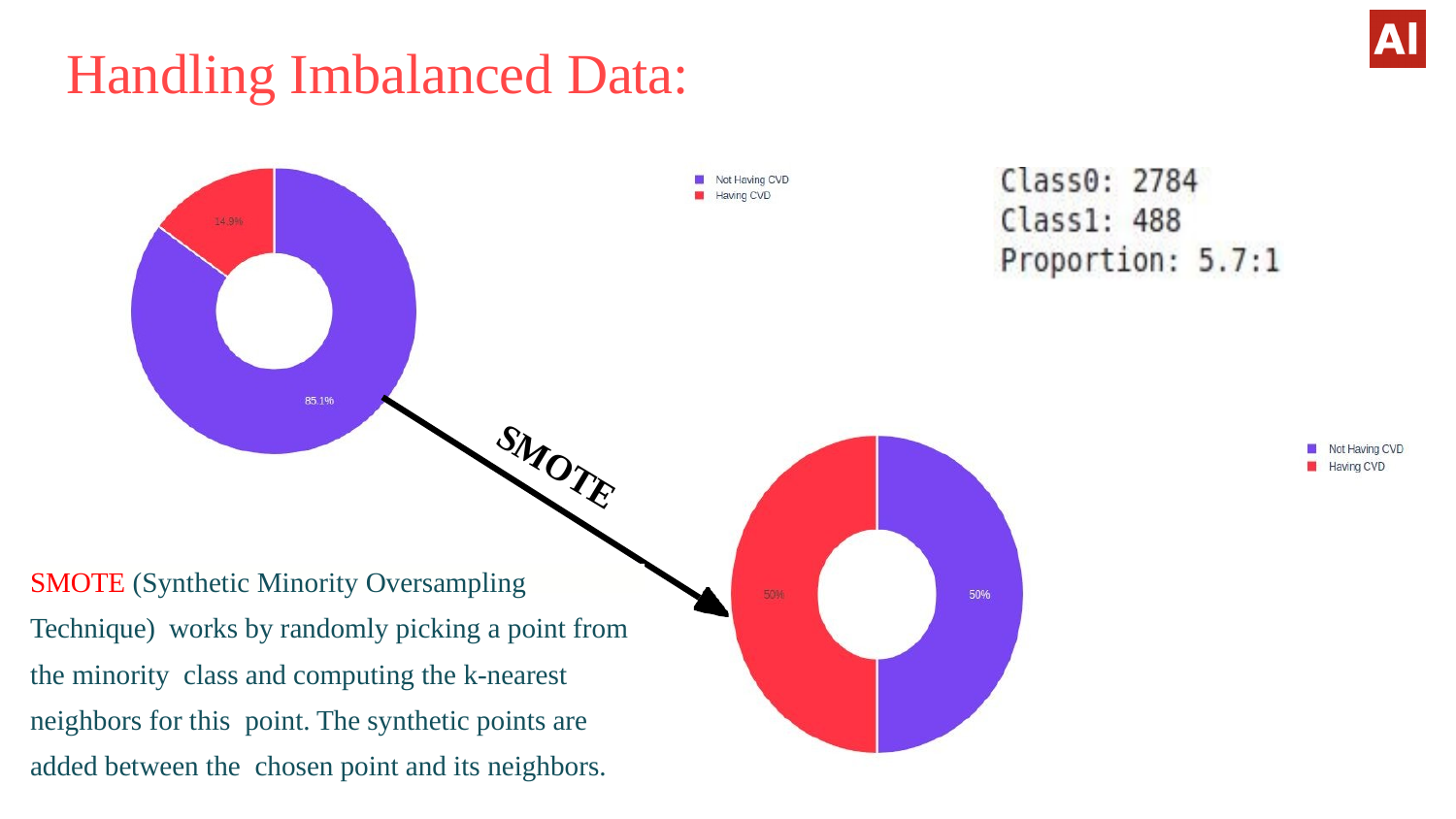

# Handling Imbalanced Data:

SMOTE
SMOTE (Synthetic Minority Oversampling Technique)  works by randomly picking a point from the minority  class and computing the k-nearest neighbors for this  point. The synthetic points are added between the  chosen point and its neighbors.